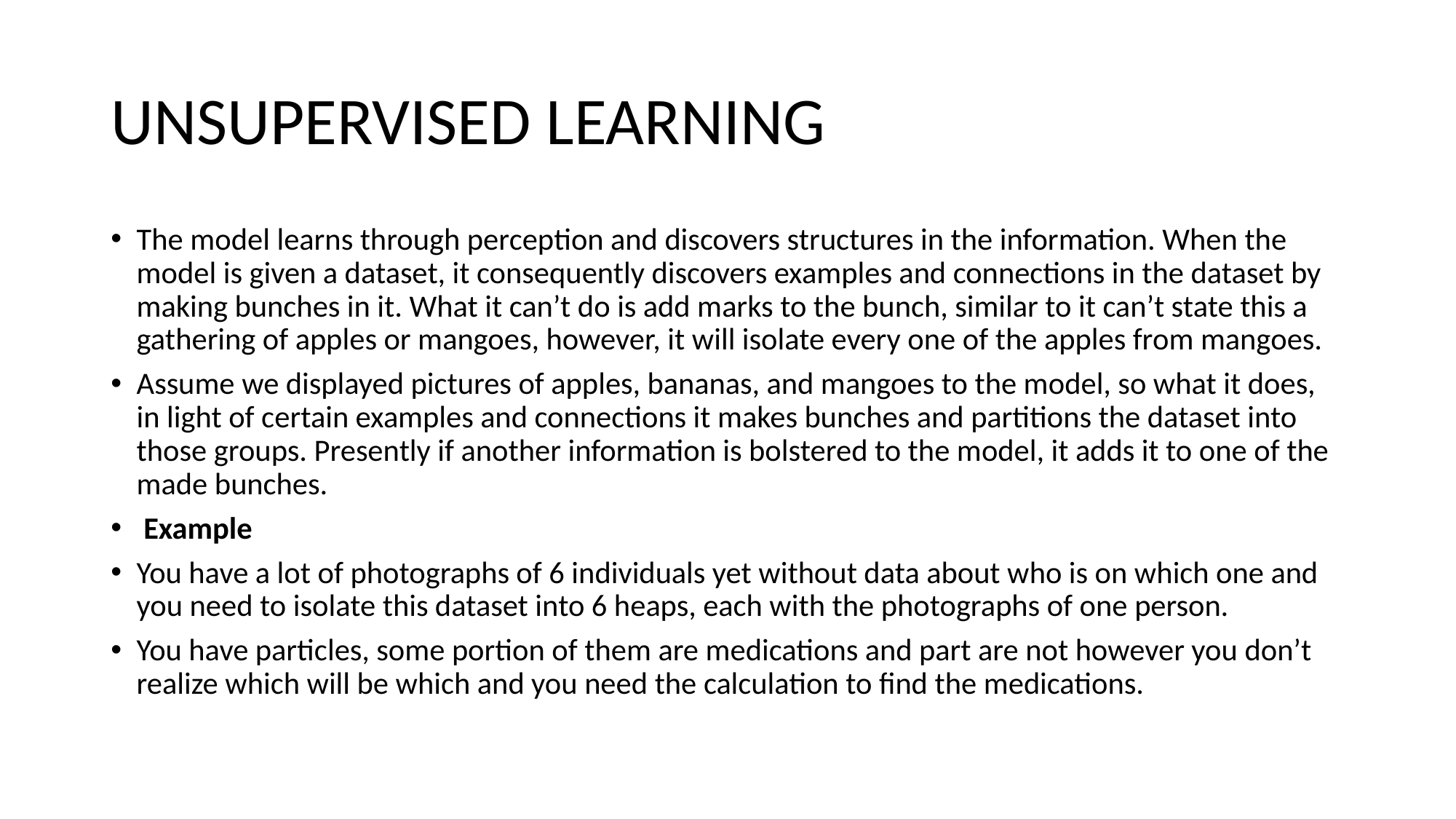

# UNSUPERVISED LEARNING
The model learns through perception and discovers structures in the information. When the model is given a dataset, it consequently discovers examples and connections in the dataset by making bunches in it. What it can’t do is add marks to the bunch, similar to it can’t state this a gathering of apples or mangoes, however, it will isolate every one of the apples from mangoes.
Assume we displayed pictures of apples, bananas, and mangoes to the model, so what it does, in light of certain examples and connections it makes bunches and partitions the dataset into those groups. Presently if another information is bolstered to the model, it adds it to one of the made bunches.
 Example
You have a lot of photographs of 6 individuals yet without data about who is on which one and you need to isolate this dataset into 6 heaps, each with the photographs of one person.
You have particles, some portion of them are medications and part are not however you don’t realize which will be which and you need the calculation to find the medications.